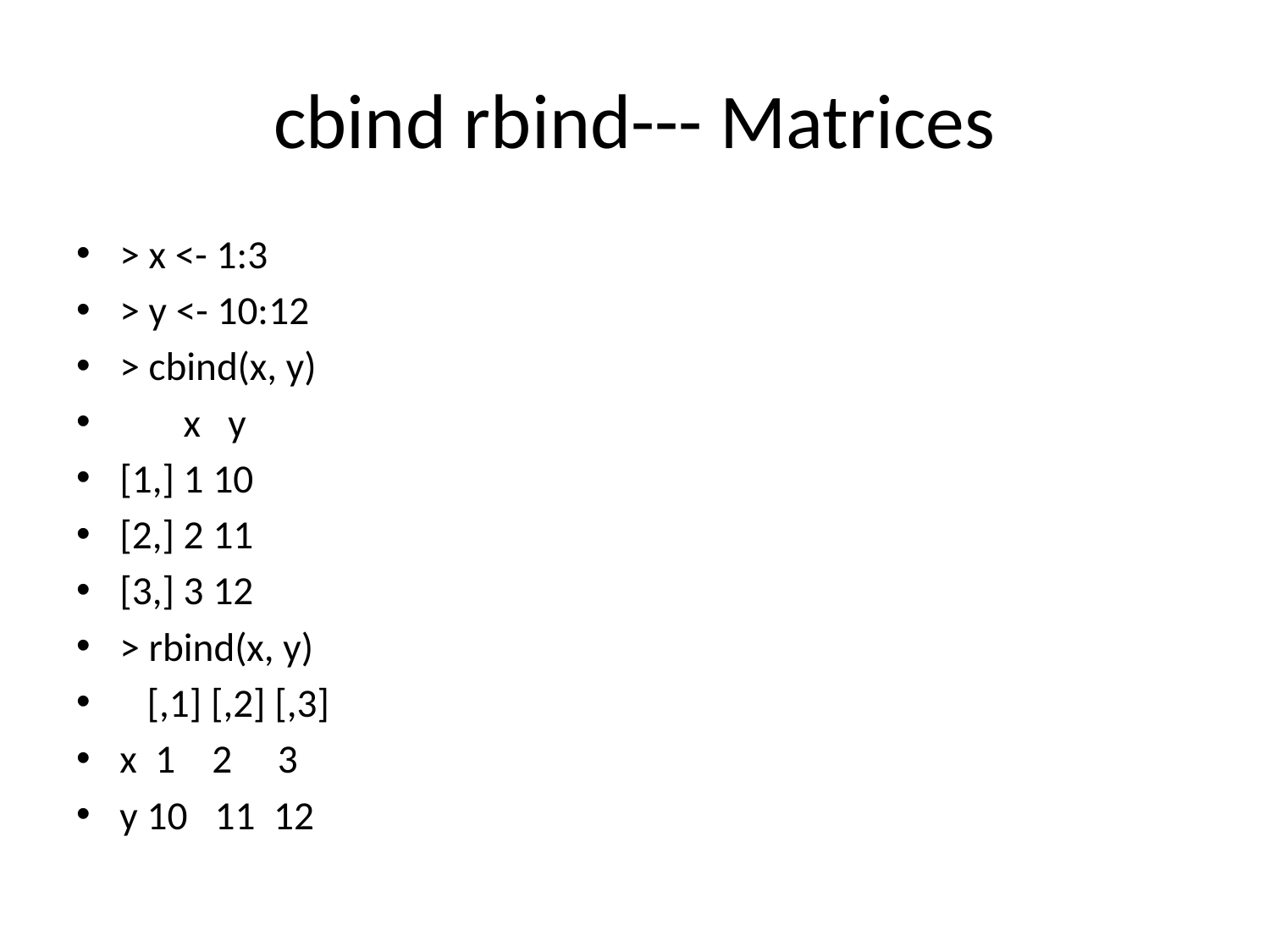

# cbind rbind--- Matrices
> x <- 1:3
> y <- 10:12
> cbind(x, y)
       x   y
[1,] 1 10
[2,] 2 11
[3,] 3 12
> rbind(x, y)
   [,1] [,2] [,3]
x  1    2     3
y 10   11  12